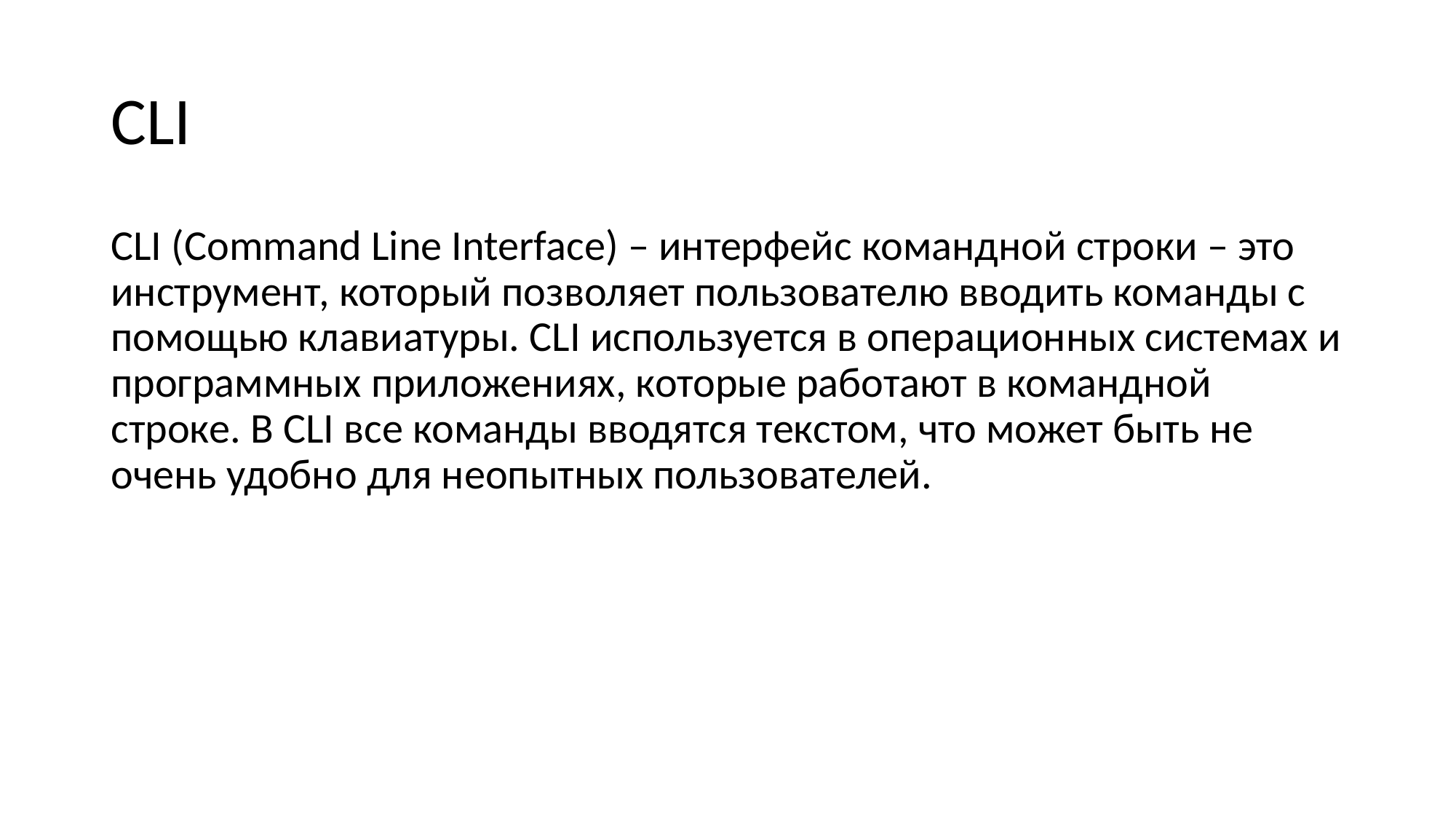

# CLI
CLI (Command Line Interface) – интерфейс командной строки – это инструмент, который позволяет пользователю вводить команды с помощью клавиатуры. CLI используется в операционных системах и программных приложениях, которые работают в командной строке. В CLI все команды вводятся текстом, что может быть не очень удобно для неопытных пользователей.